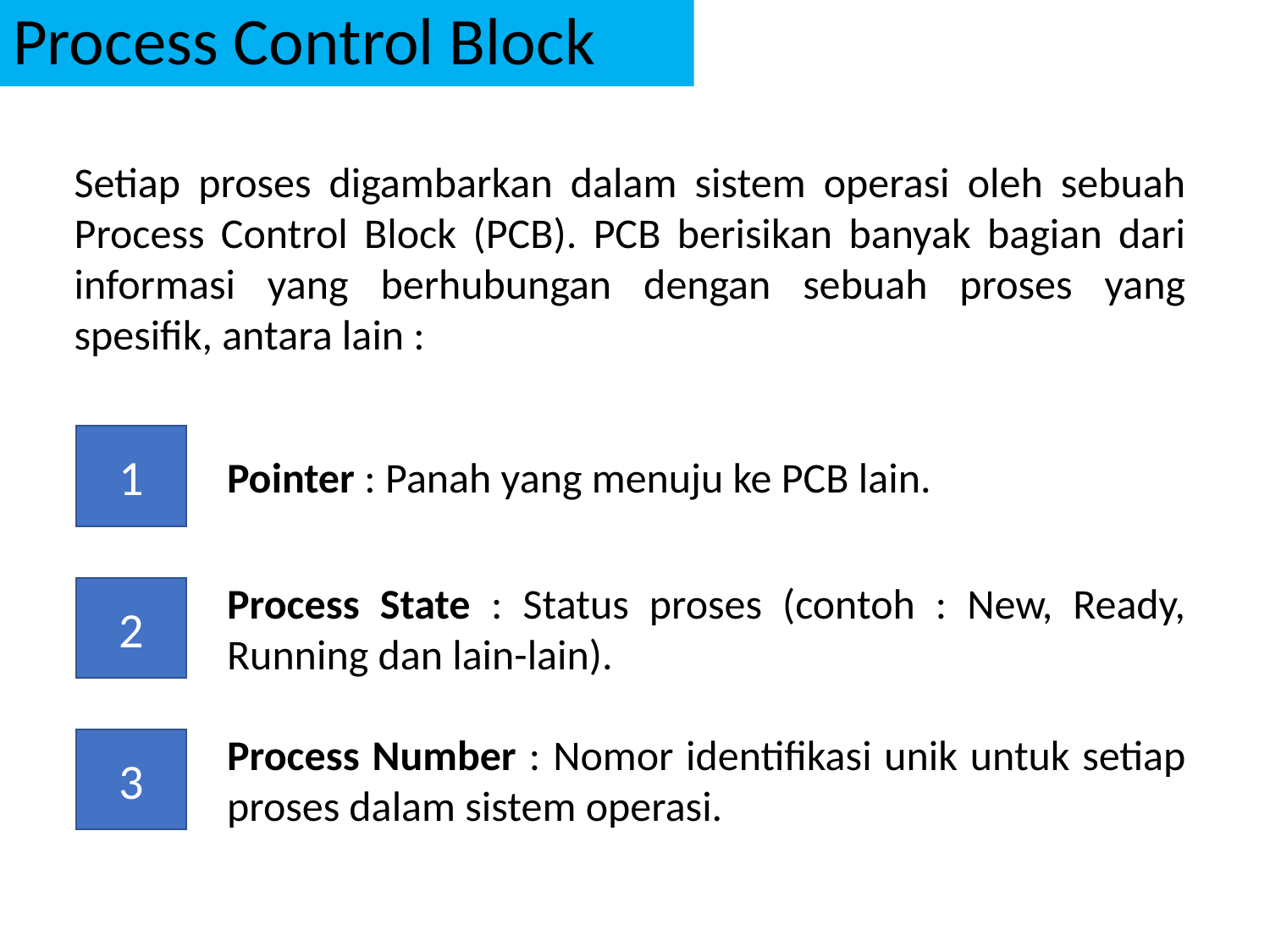

# Process Control Block
Setiap proses digambarkan dalam sistem operasi oleh sebuah Process Control Block (PCB). PCB berisikan banyak bagian dari informasi yang berhubungan dengan sebuah proses yang spesifik, antara lain :
1
Pointer : Panah yang menuju ke PCB lain.
Process State : Status proses (contoh : New, Ready, Running dan lain-lain).
2
Process Number : Nomor identifikasi unik untuk setiap proses dalam sistem operasi.
3